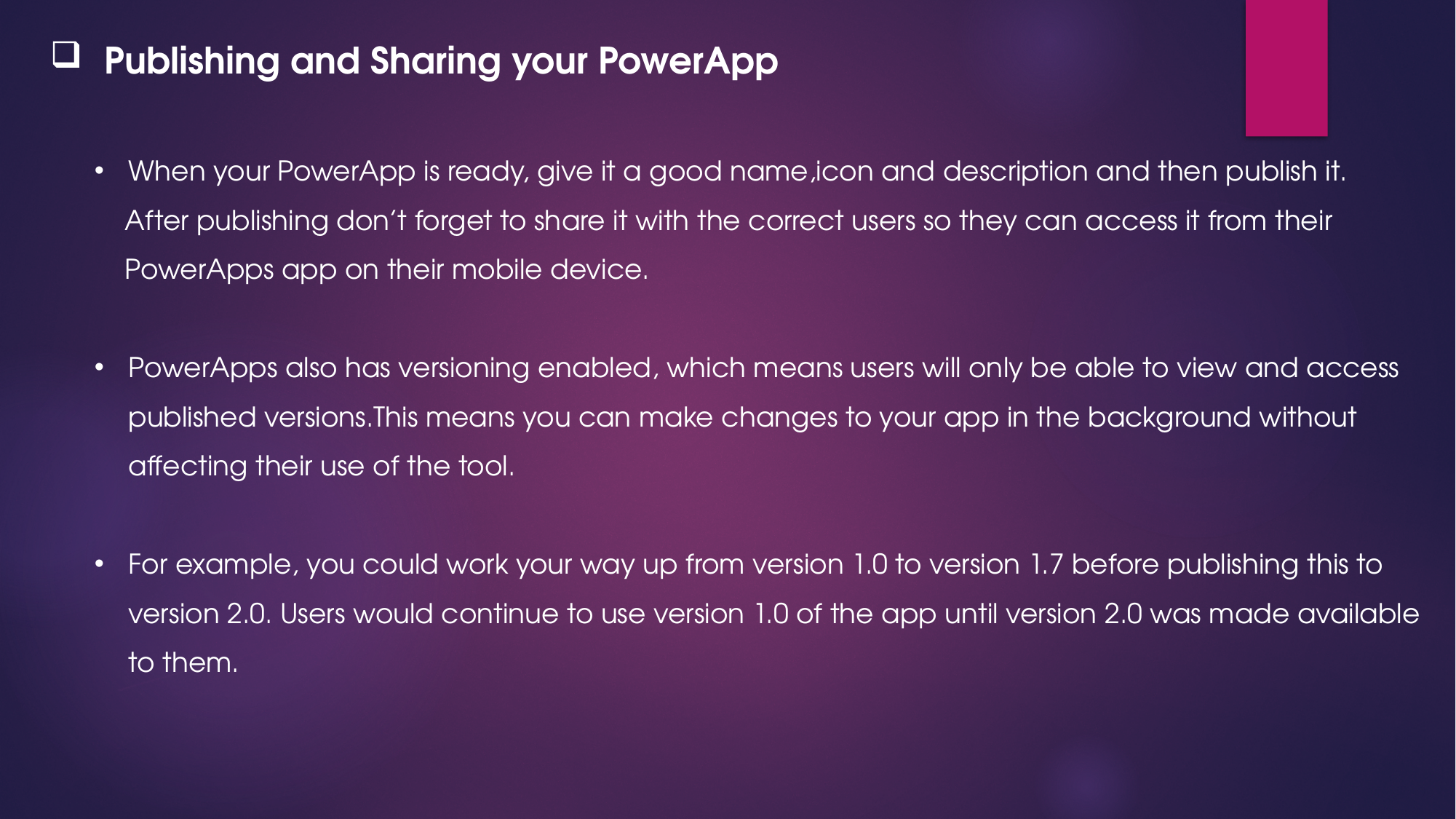

Publishing and Sharing your PowerApp

When your PowerApp is ready, give it a good name,icon and description and then publish it.
    After publishing don’t forget to share it with the correct users so they can access it from their
    PowerApps app on their mobile device.

PowerApps also has versioning enabled, which means users will only be able to view and access published versions.This means you can make changes to your app in the background without affecting their use of the tool.

For example, you could work your way up from version 1.0 to version 1.7 before publishing this to version 2.0. Users would continue to use version 1.0 of the app until version 2.0 was made available to them.